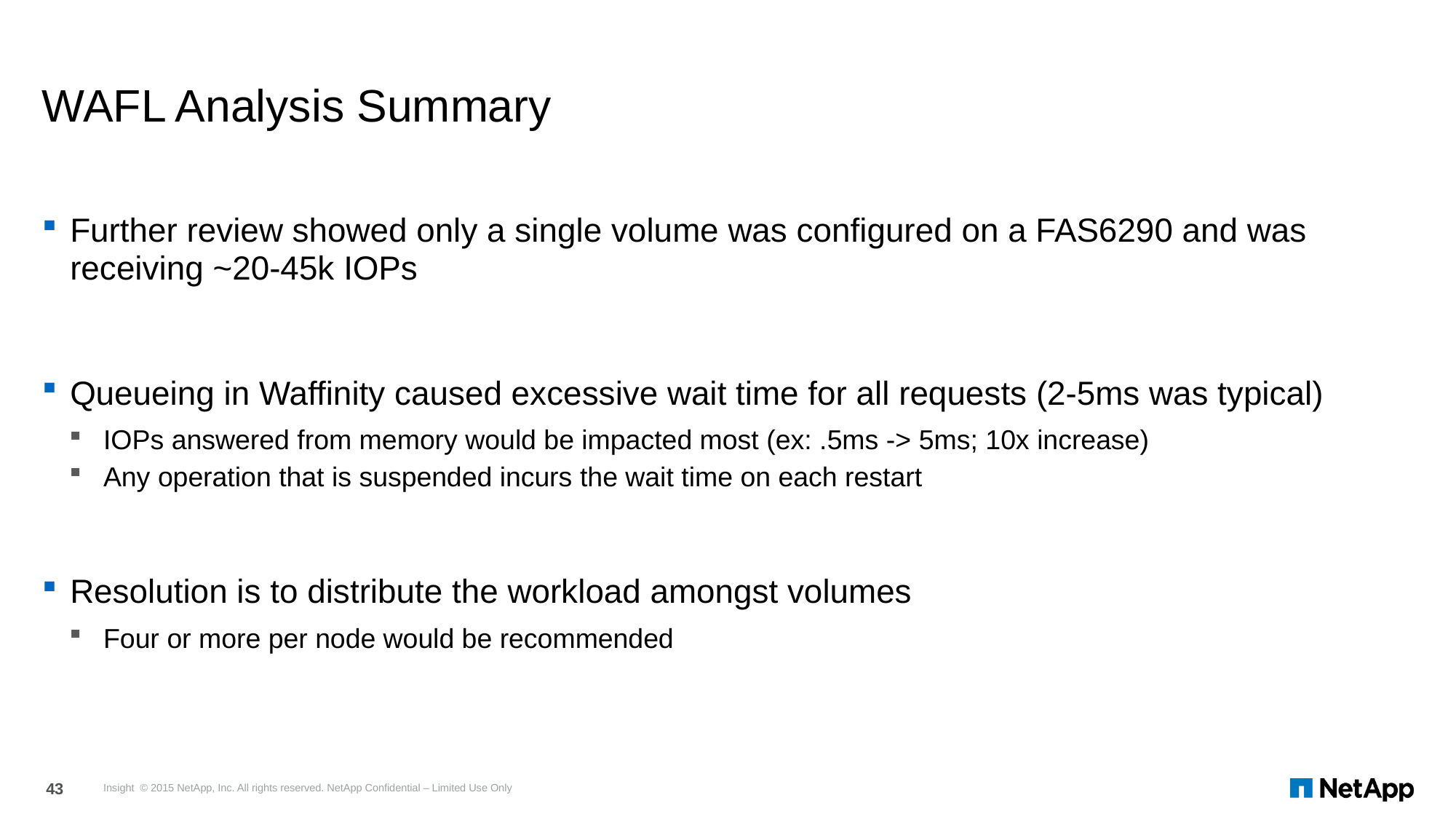

# WAFL Analysis Summary
Further review showed only a single volume was configured on a FAS6290 and was receiving ~20-45k IOPs

Queueing in Waffinity caused excessive wait time for all requests (2-5ms was typical)
IOPs answered from memory would be impacted most (ex: .5ms -> 5ms; 10x increase)
Any operation that is suspended incurs the wait time on each restart

Resolution is to distribute the workload amongst volumes
Four or more per node would be recommended

Insight  © 2015 NetApp, Inc. All rights reserved. NetApp Confidential – Limited Use Only
43